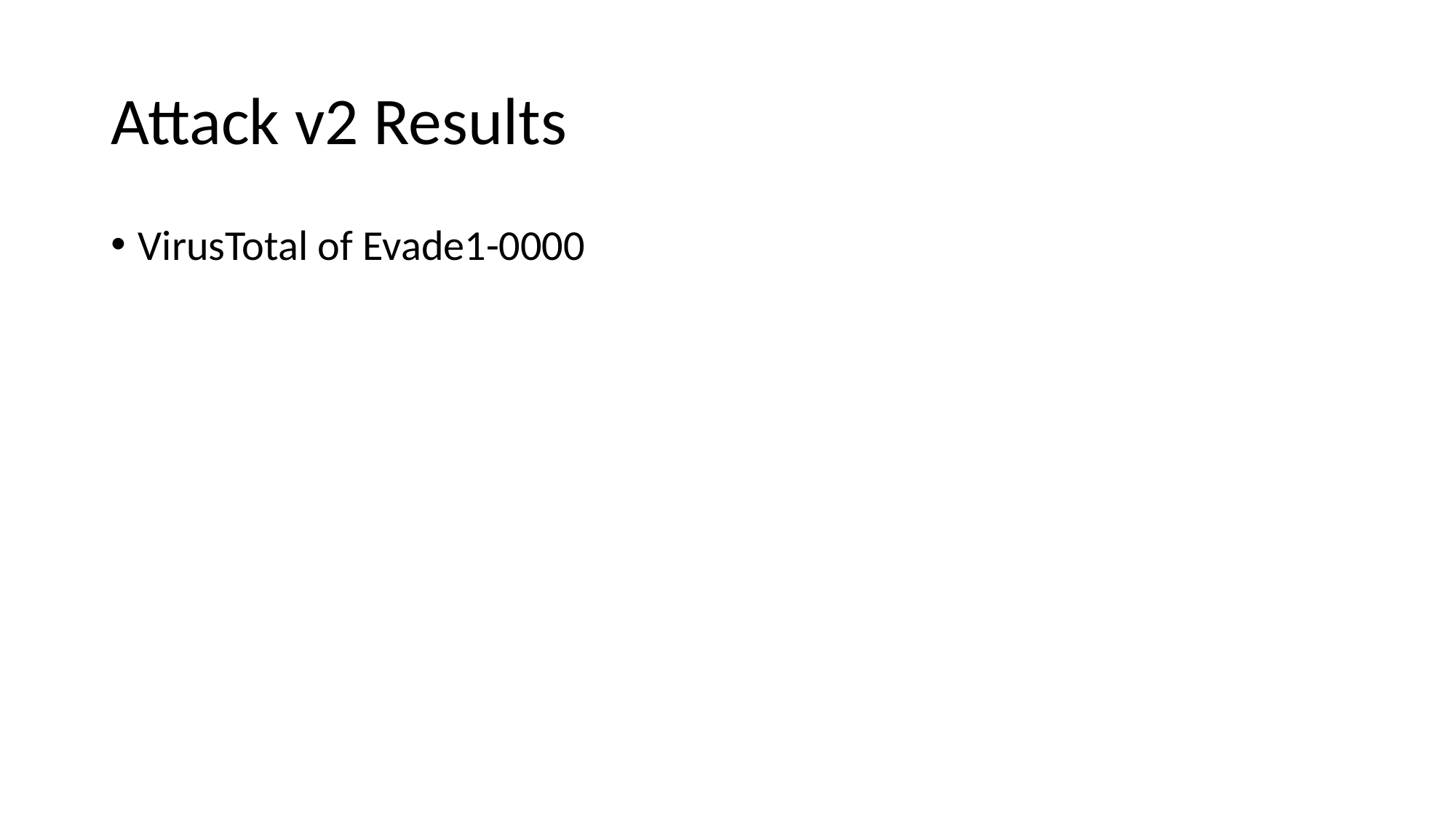

# Attack v2 Results
VirusTotal of Evade1-0000